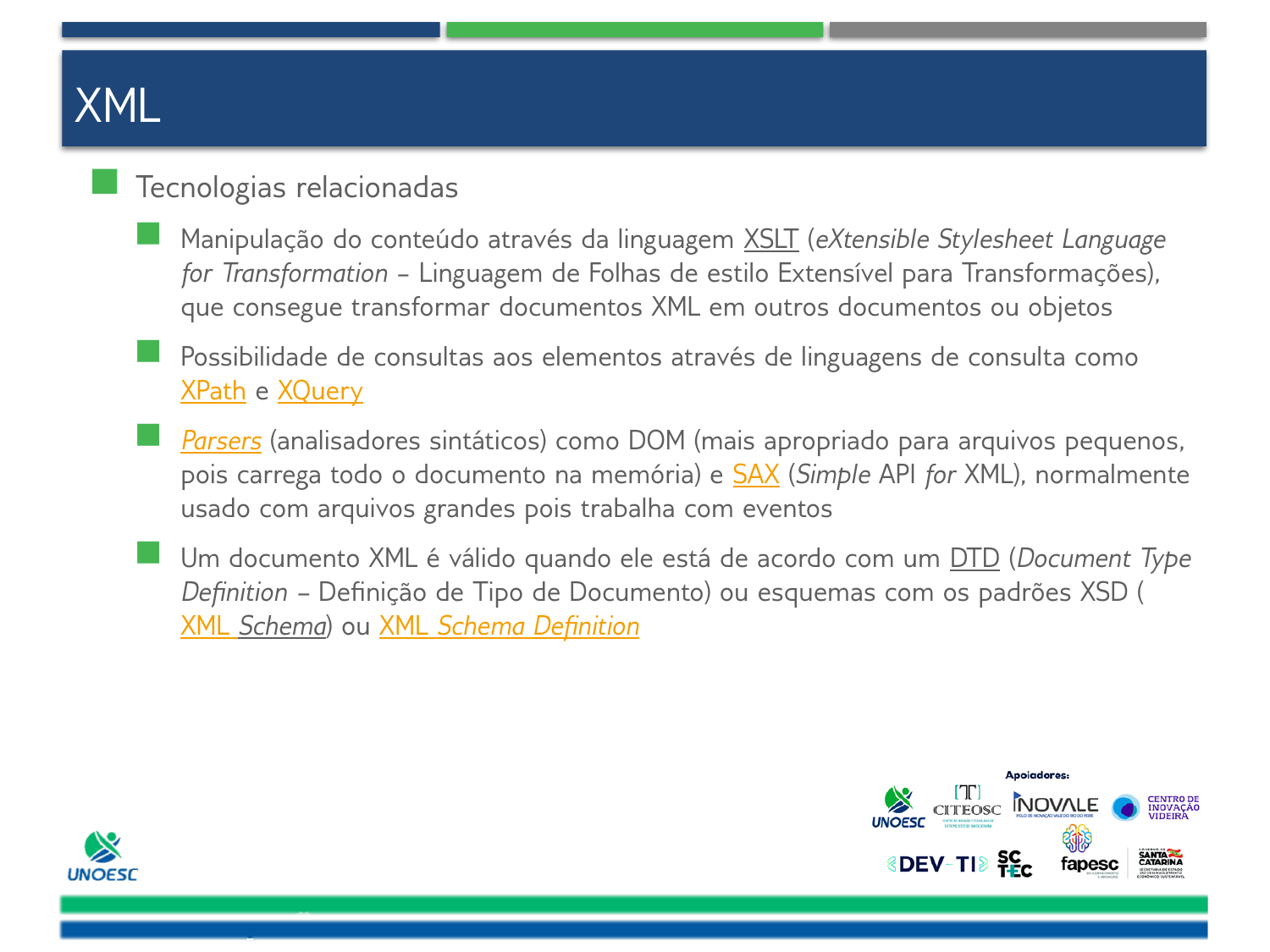

# XML
Tecnologias relacionadas
Manipulação do conteúdo através da linguagem XSLT (eXtensible Stylesheet Language for Transformation – Linguagem de Folhas de estilo Extensível para Transformações), que consegue transformar documentos XML em outros documentos ou objetos
Possibilidade de consultas aos elementos através de linguagens de consulta como XPath e XQuery
Parsers (analisadores sintáticos) como DOM (mais apropriado para arquivos pequenos, pois carrega todo o documento na memória) e SAX (Simple API for XML), normalmente usado com arquivos grandes pois trabalha com eventos
Um documento XML é válido quando ele está de acordo com um DTD (Document Type Definition – Definição de Tipo de Documento) ou esquemas com os padrões XSD (XML Schema) ou XML Schema Definition